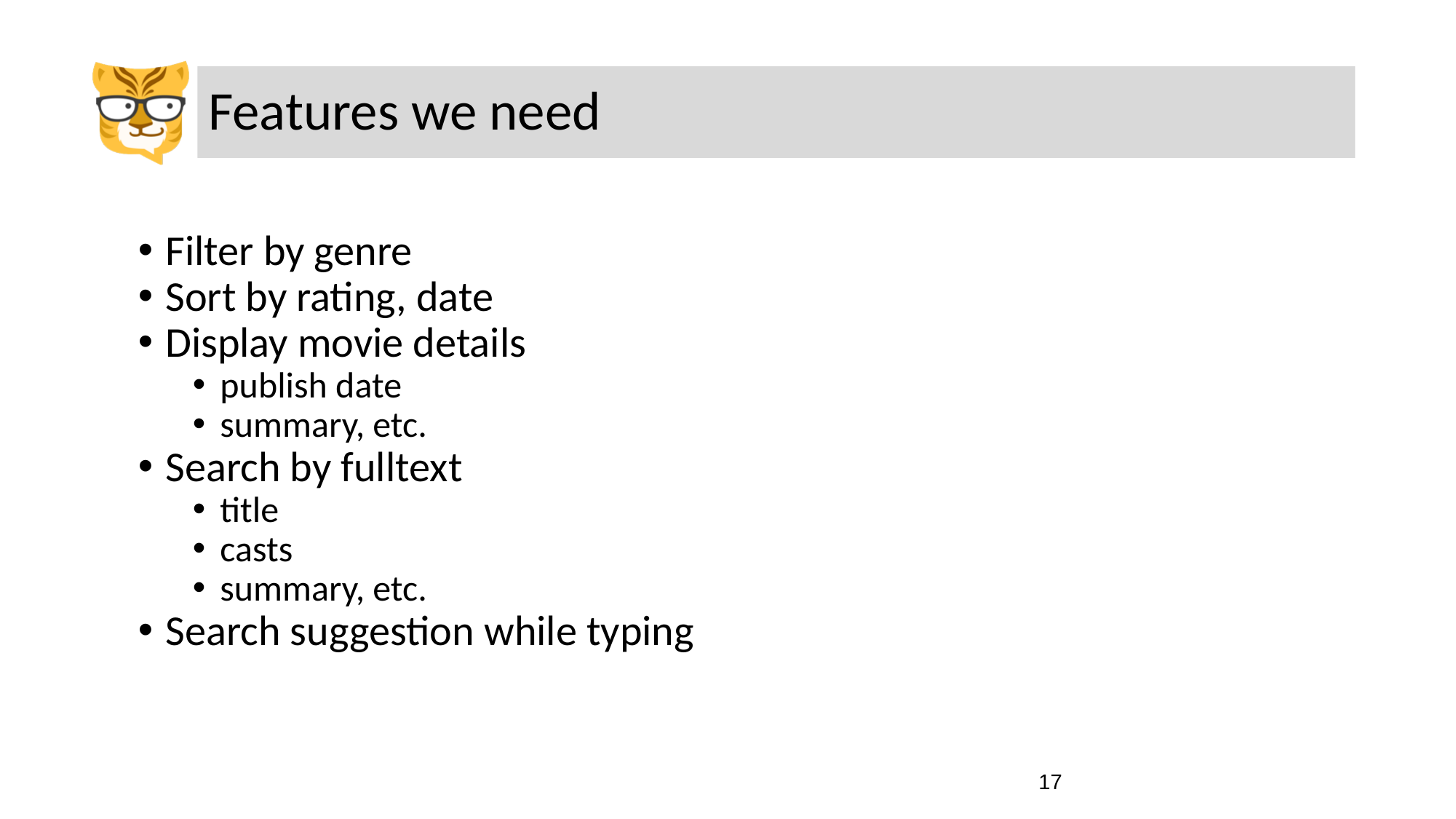

# Features we need
Filter by genre
Sort by rating, date
Display movie details
publish date
summary, etc.
Search by fulltext
title
casts
summary, etc.
Search suggestion while typing
17